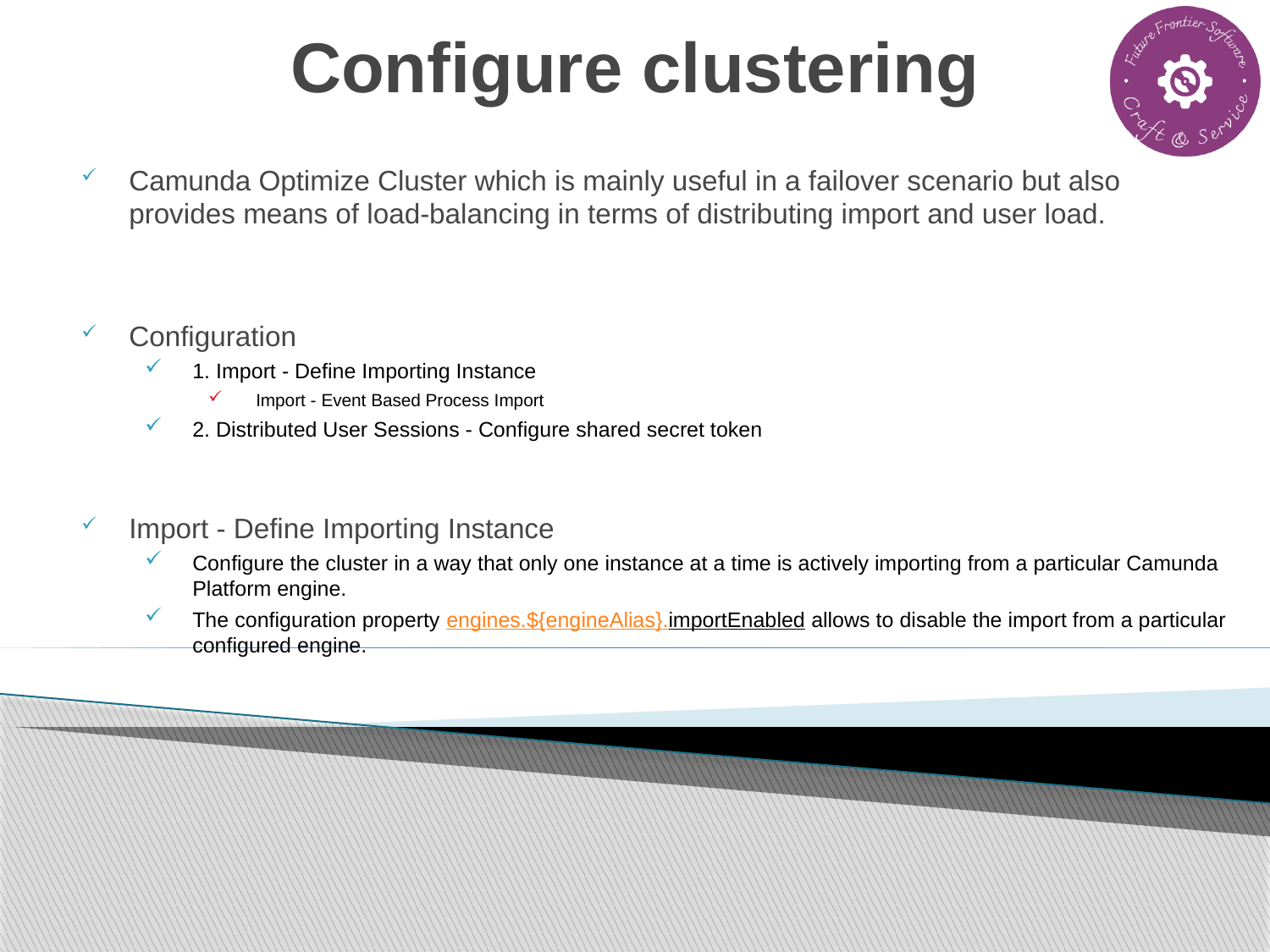

# Configure clustering
Camunda Optimize Cluster which is mainly useful in a failover scenario but also provides means of load-balancing in terms of distributing import and user load.

Configuration
1. Import - Define Importing Instance
Import - Event Based Process Import
2. Distributed User Sessions - Configure shared secret token

Import - Define Importing Instance
Configure the cluster in a way that only one instance at a time is actively importing from a particular Camunda Platform engine.
The configuration property engines.${engineAlias}.importEnabled allows to disable the import from a particular configured engine.